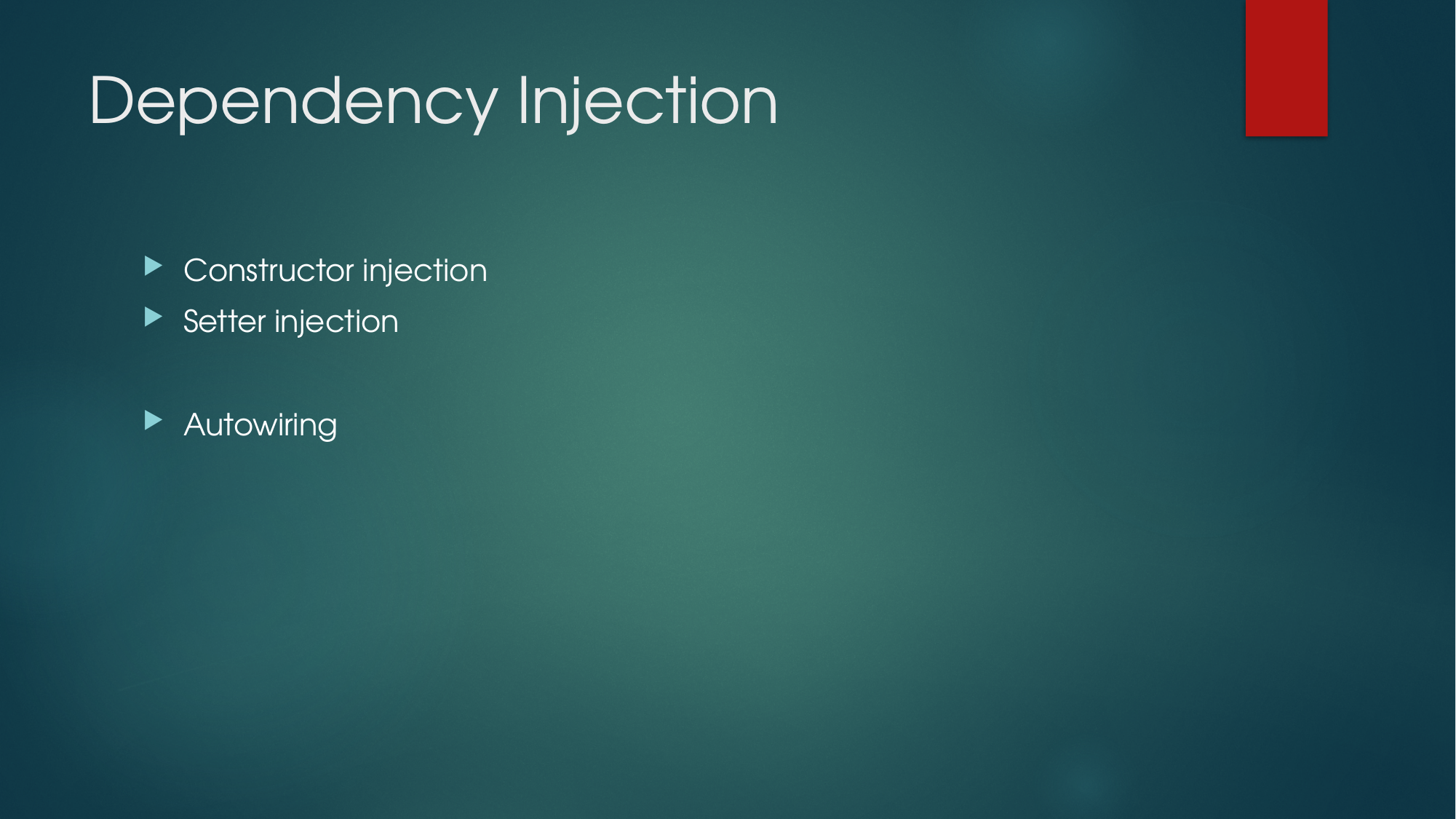

# Dependency Injection
Constructor injection
Setter injection

Autowiring